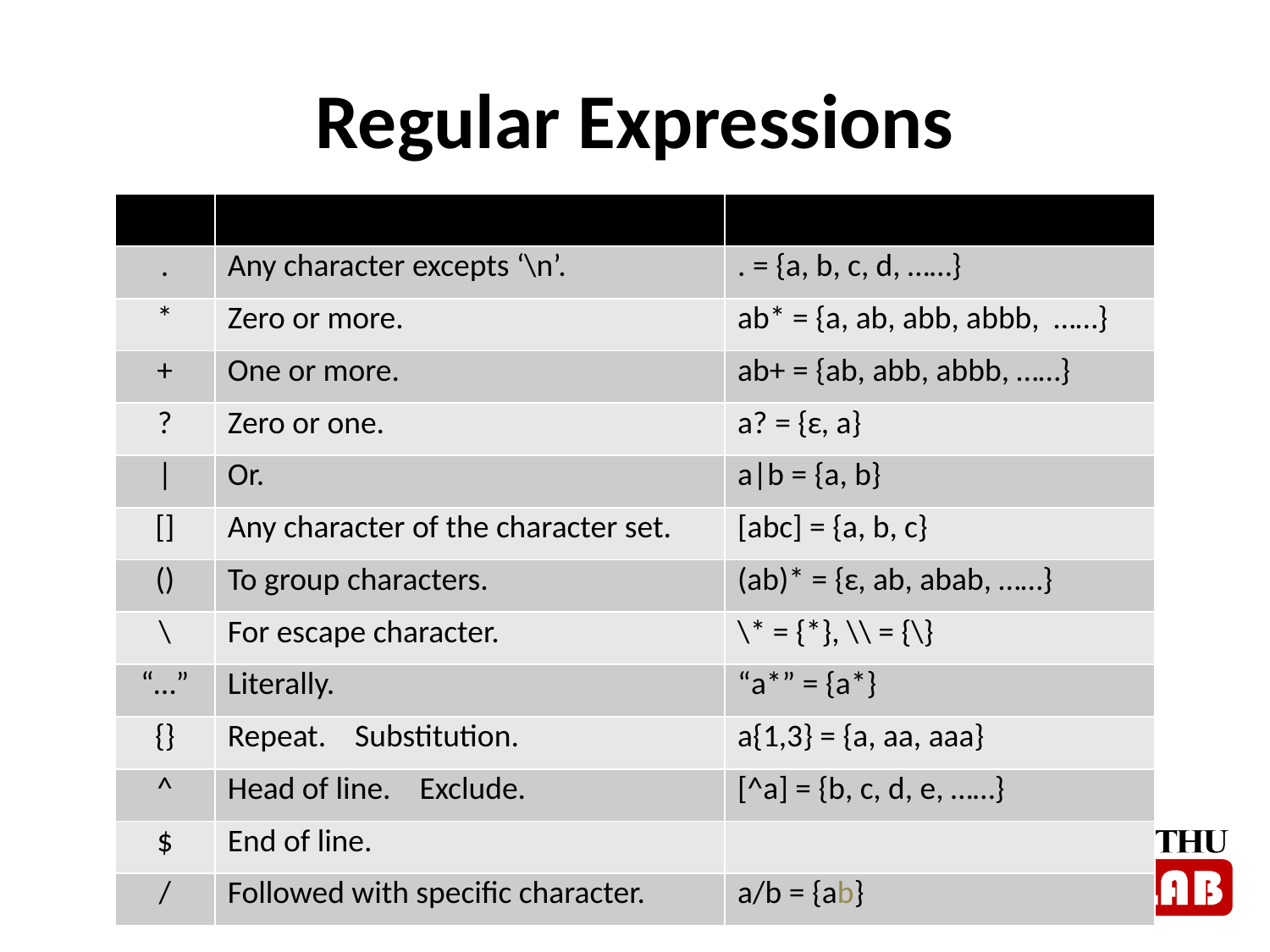

# Regular Expressions
|  |  |  |
| --- | --- | --- |
| . | Any character excepts ‘\n’. | . = {a, b, c, d, ……} |
| \* | Zero or more. | ab\* = {a, ab, abb, abbb, ……} |
| + | One or more. | ab+ = {ab, abb, abbb, ……} |
| ? | Zero or one. | a? = {ԑ, a} |
| | | Or. | a|b = {a, b} |
| [] | Any character of the character set. | [abc] = {a, b, c} |
| () | To group characters. | (ab)\* = {ԑ, ab, abab, ……} |
| \ | For escape character. | \\* = {\*}, \\ = {\} |
| “…” | Literally. | “a\*” = {a\*} |
| {} | Repeat. Substitution. | a{1,3} = {a, aa, aaa} |
| ^ | Head of line. Exclude. | [^a] = {b, c, d, e, ……} |
| $ | End of line. |  |
| / | Followed with specific character. | a/b = {ab} |